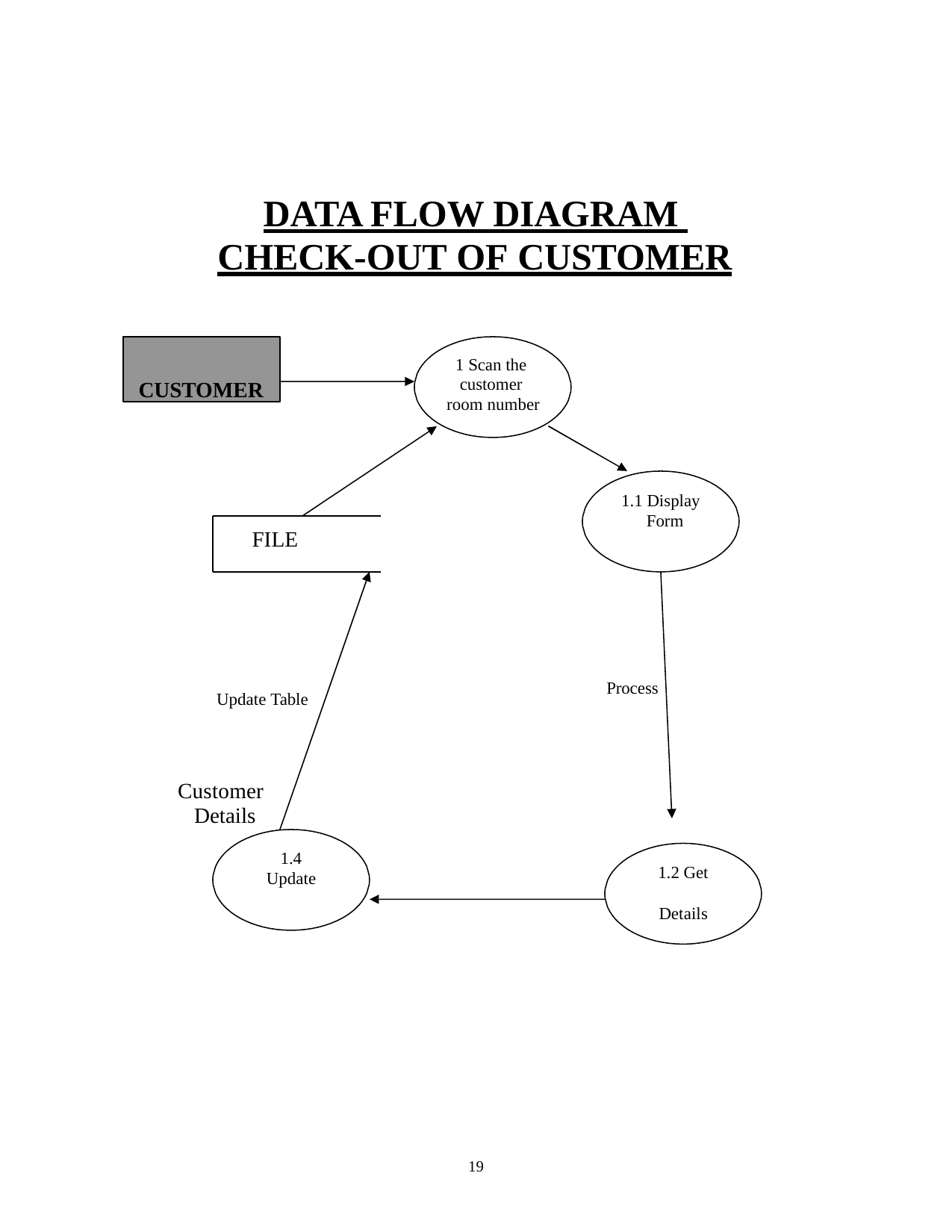

# DATA FLOW DIAGRAM  CHECK-OUT OF CUSTOMER

CUSTOMER

1 Scan the  customer  room number

1.1 Display  Form
FILE
Process
Update Table
Customer  Details

1.4
Update
1.2 Get  Details

19